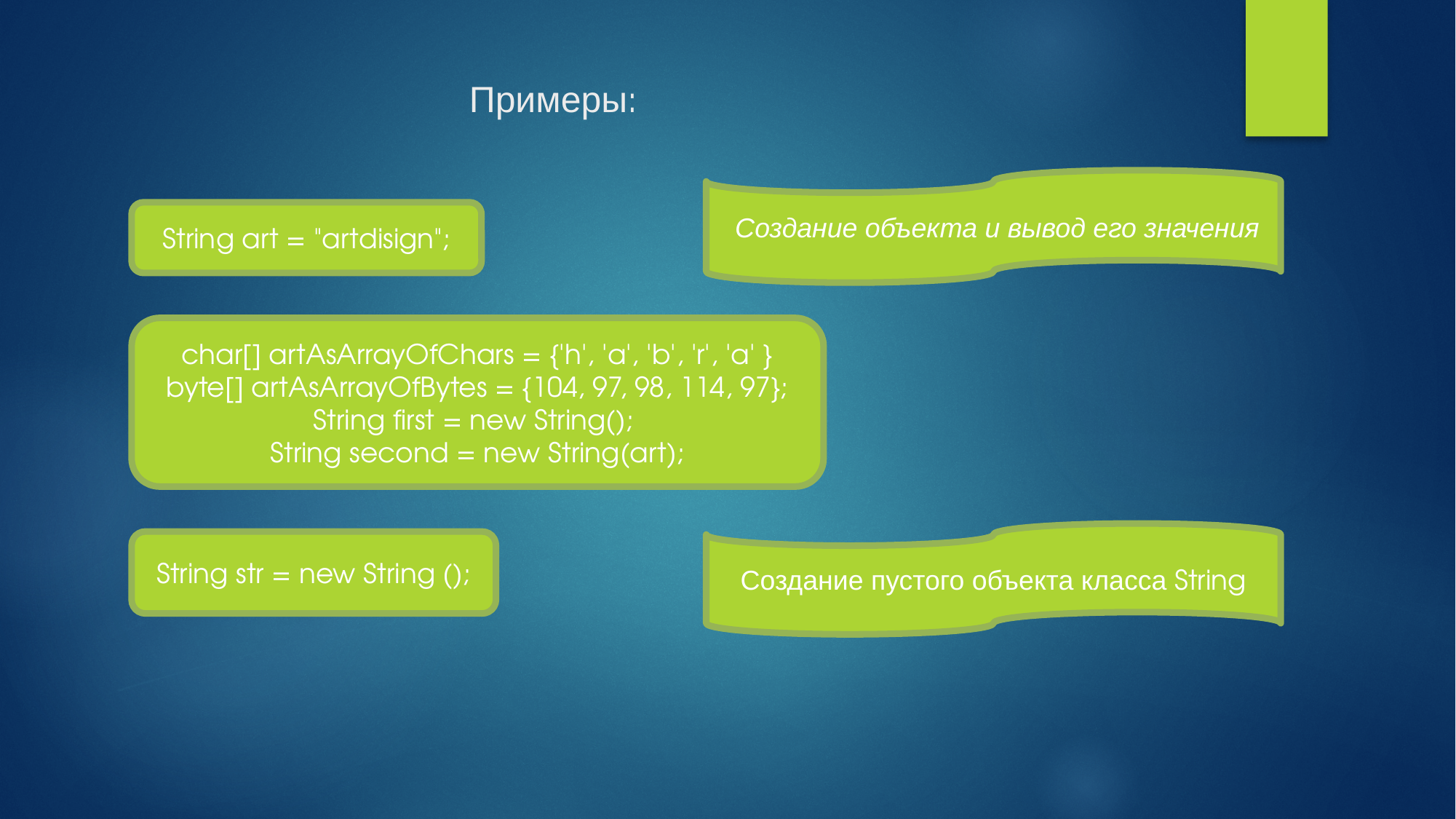

# Примеры:
 Создание объекта и вывод его значения
String art = "artdisign";
char[] artAsArrayOfChars = {'h', 'a', 'b', 'r', 'a' }
 byte[] artAsArrayOfBytes = {104, 97, 98, 114, 97};
String first = new String();
String second = new String(art);
Создание пустого объекта класса String
String str = new String ();